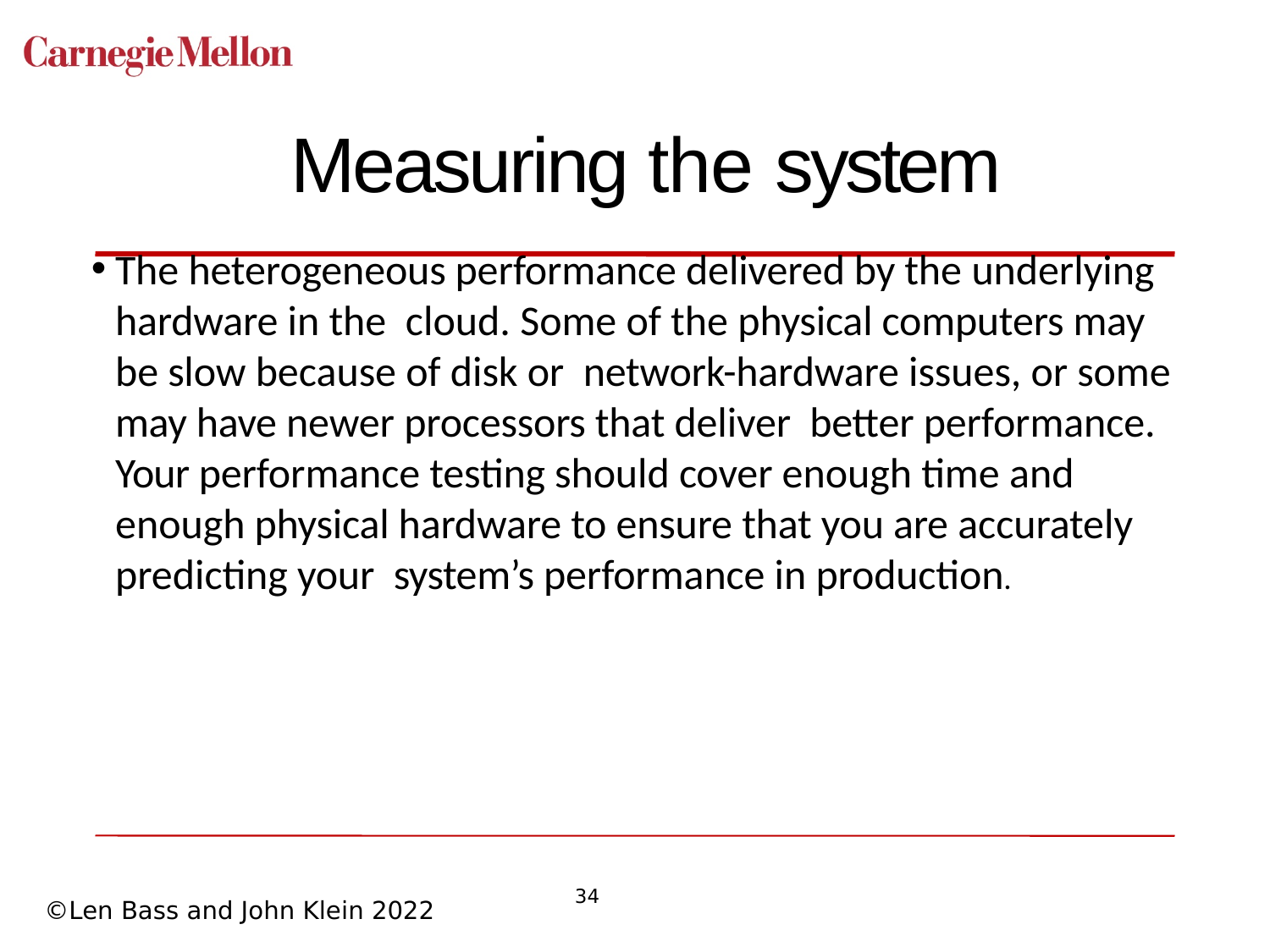

# Measuring the system
The heterogeneous performance delivered by the underlying hardware in the  cloud. Some of the physical computers may be slow because of disk or  network-hardware issues, or some may have newer processors that deliver  better performance. Your performance testing should cover enough time and  enough physical hardware to ensure that you are accurately predicting your  system’s performance in production.